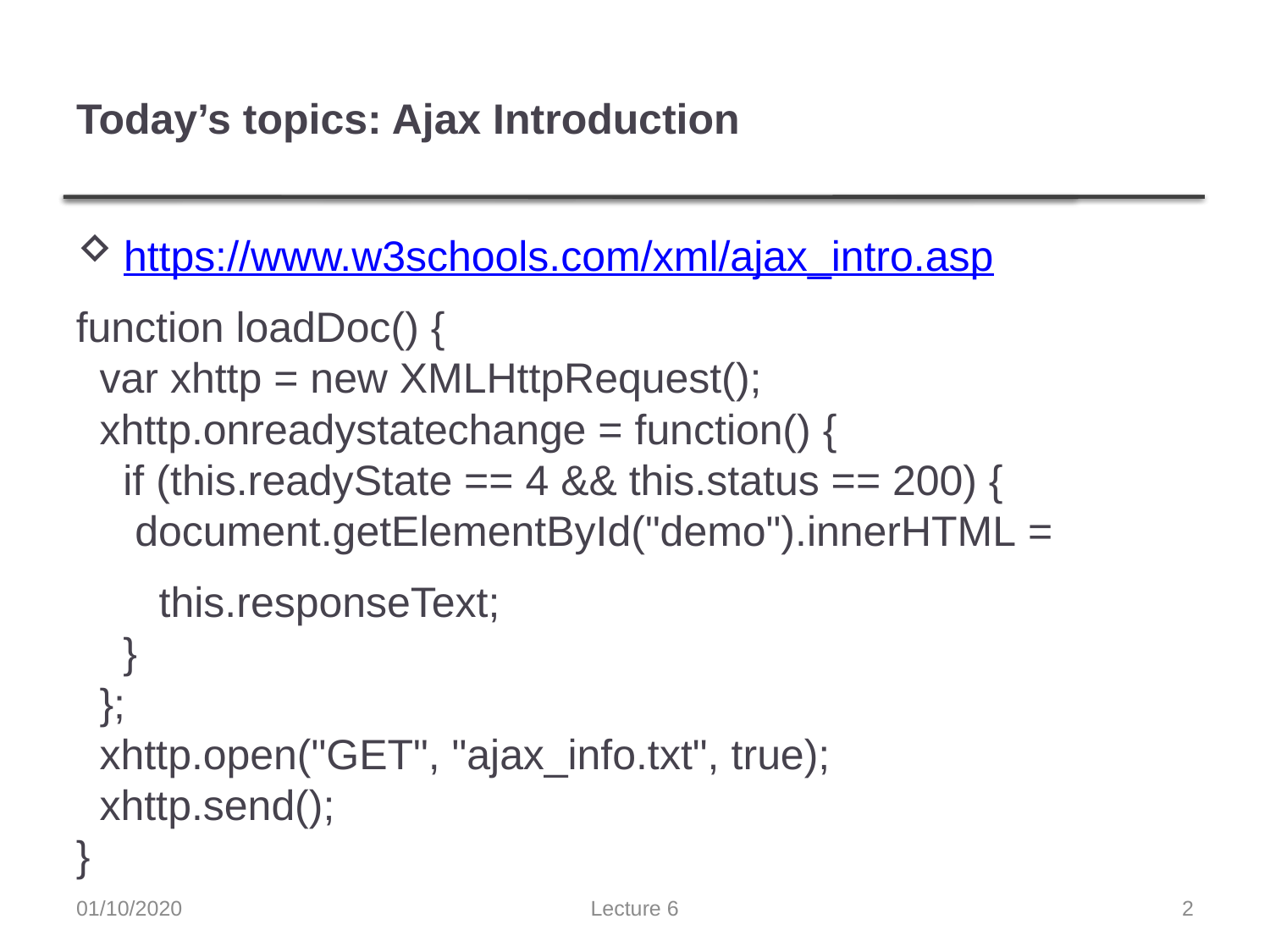

# Today’s topics: Ajax Introduction
https://www.w3schools.com/xml/ajax_intro.asp
function loadDoc() {
  var xhttp = new XMLHttpRequest();
  xhttp.onreadystatechange = function() {
    if (this.readyState == 4 && this.status == 200) {
     document.getElementById("demo").innerHTML =
       this.responseText;
    }
  };
  xhttp.open("GET", "ajax_info.txt", true);
  xhttp.send();
}
01/10/2020
Lecture 6
2